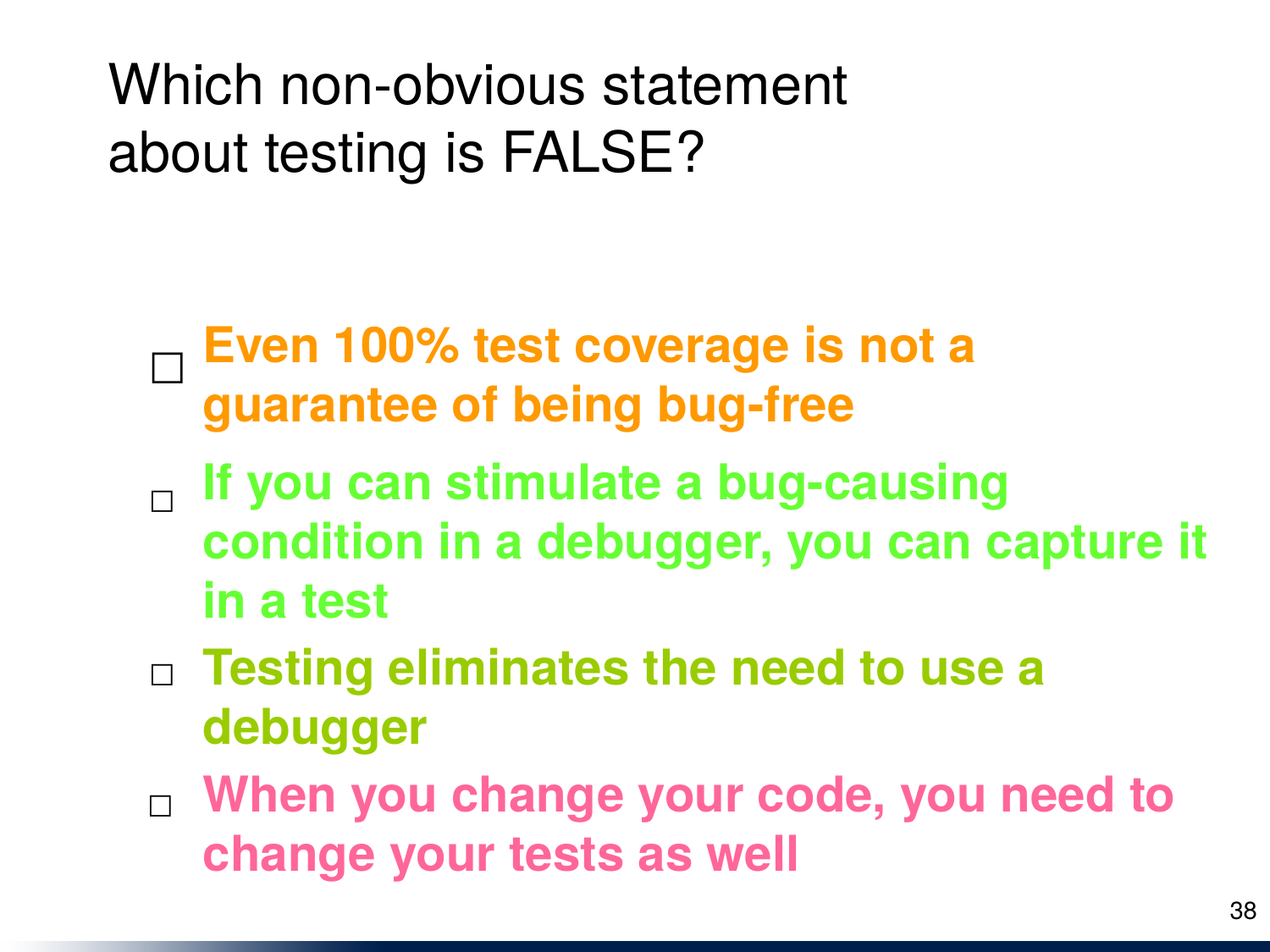

Which non-obvious statement about testing is FALSE?
Even 100% test coverage is not a guarantee of being bug-free
☐
If you can stimulate a bug-causing condition in a debugger, you can capture it in a test
☐
Testing eliminates the need to use a debugger
☐
When you change your code, you need to change your tests as well
☐
38